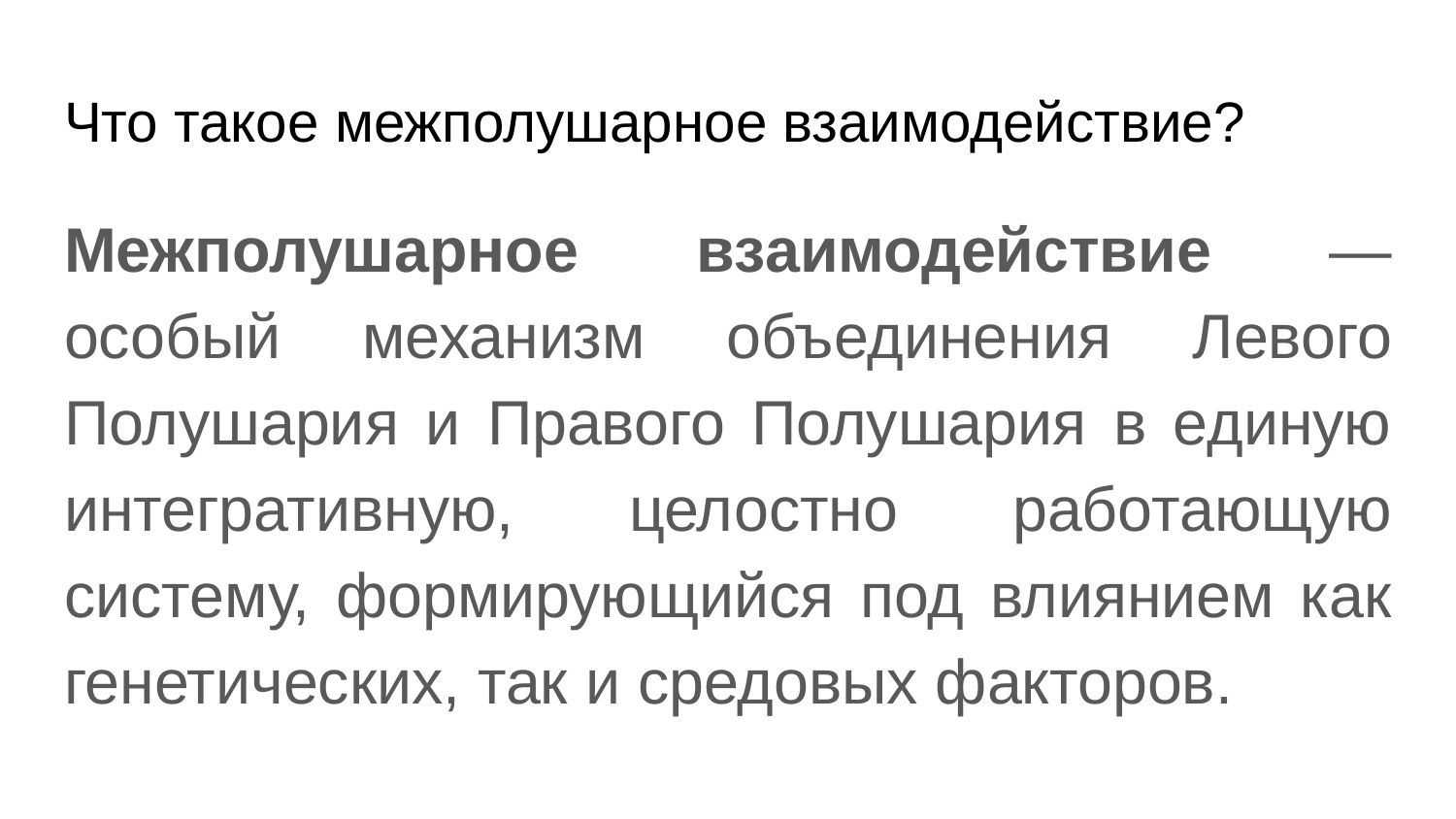

# Что такое межполушарное взаимодействие?
Межполушарное взаимодействие — особый механизм объединения Левого Полушария и Правого Полушария в единую интегративную, целостно работающую систему, формирующийся под влиянием как генетических, так и средовых факторов.